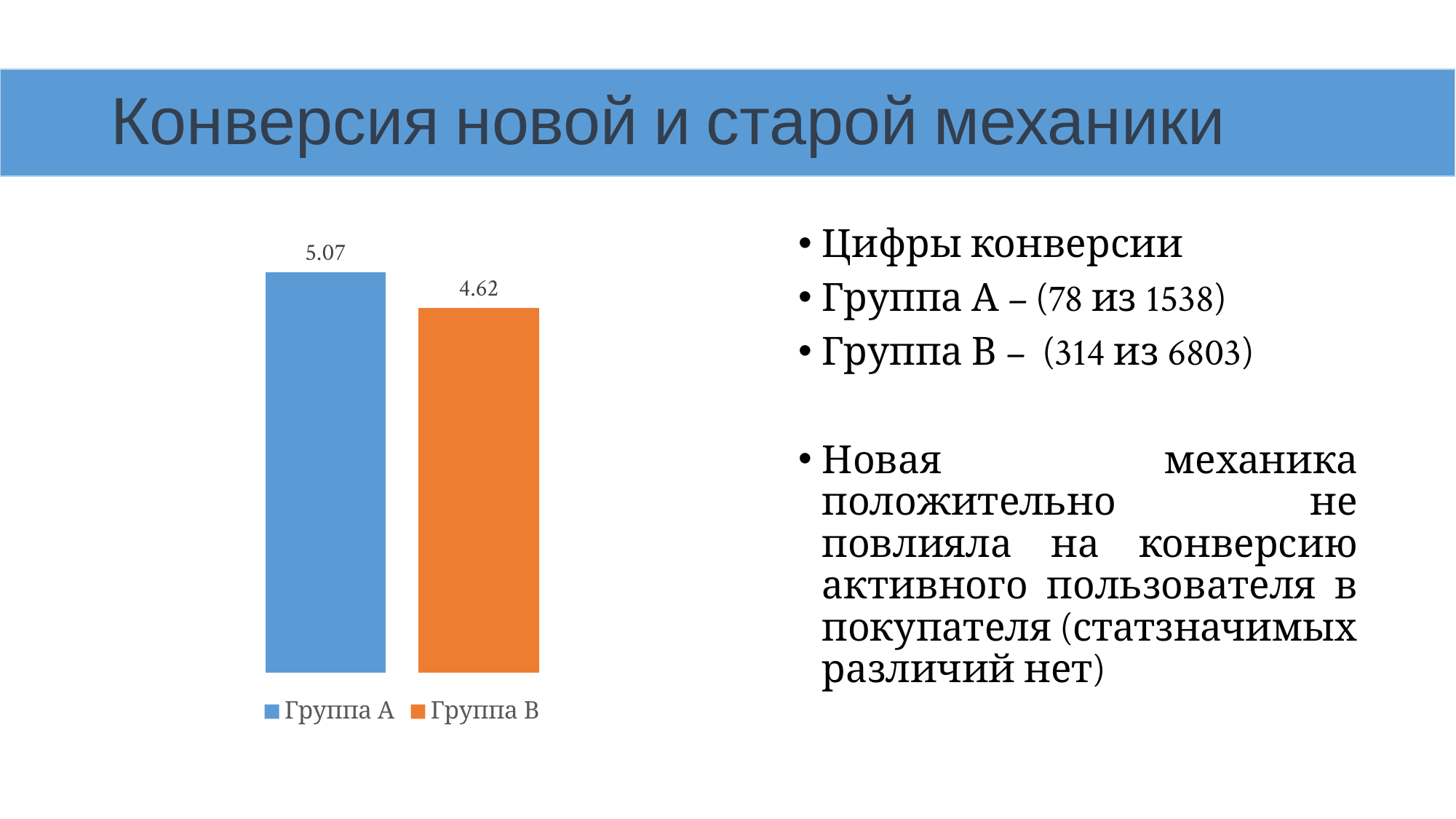

# Конверсия новой и старой механики

### Chart

| Category | Группа А | Группа В |
|---|---|---|
| Категория 1 | 5.07 | 4.62 |
Цифры конверсии
Группа А – (78 из 1538)
Группа В –  (314 из 6803)

Новая механика положительно не повлияла на конверсию активного пользователя в покупателя (статзначимых различий нет)